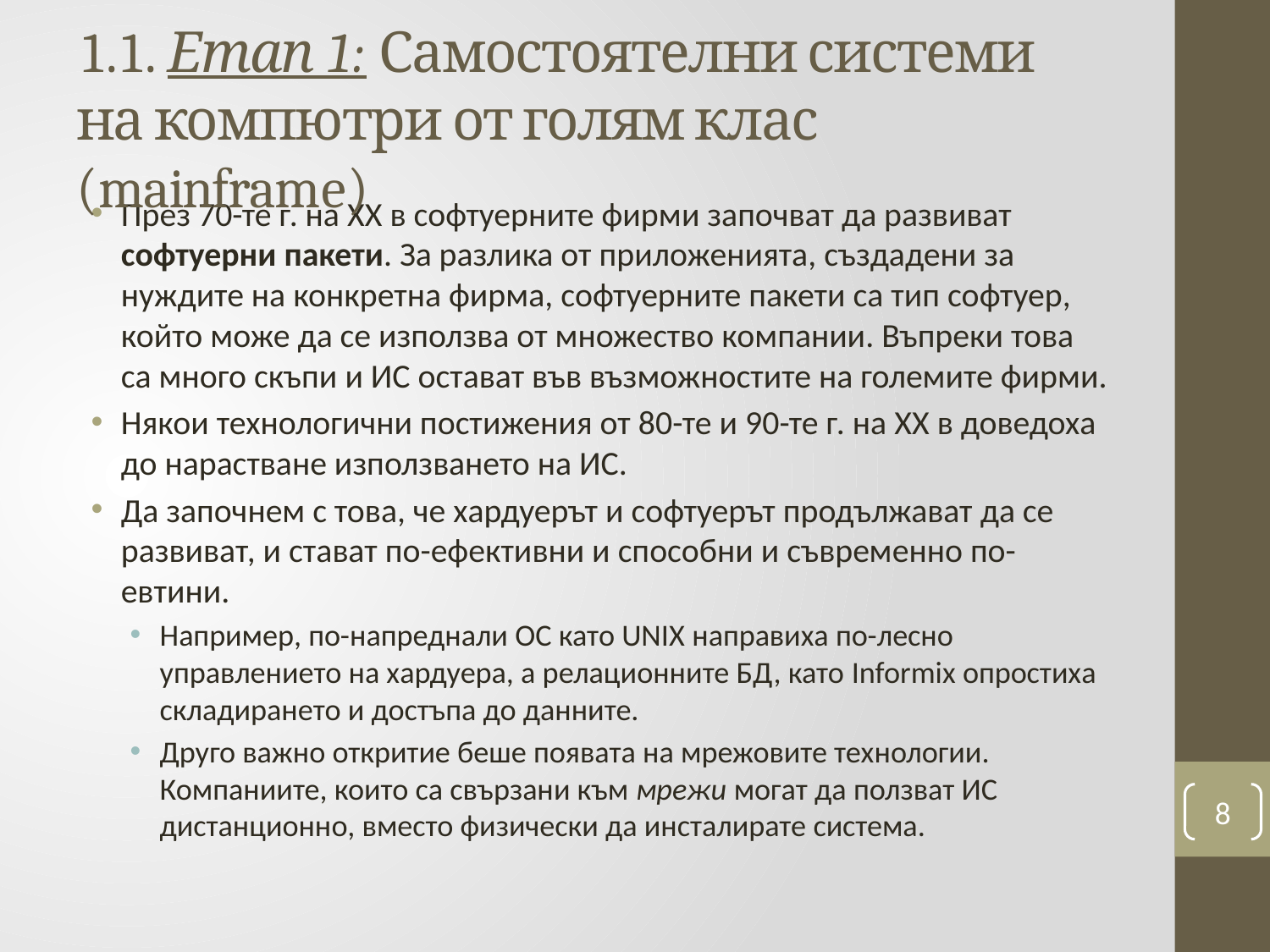

# 1.1. Етап 1: Самостоятелни системи на компютри от голям клас (mainframe)
През 70-те г. на XX в софтуерните фирми започват да развиват софтуерни пакети. За разлика от приложенията, създадени за нуждите на конкретна фирма, софтуерните пакети са тип софтуер, който може да се използва от множество компании. Въпреки това са много скъпи и ИС остават във възможностите на големите фирми.
Някои технологични постижения от 80-те и 90-те г. на XX в доведоха до нарастване използването на ИС.
Да започнем с това, че хардуерът и софтуерът продължават да се развиват, и стават по-ефективни и способни и съвременно по-евтини.
Например, по-напреднали ОС като UNIX направиха по-лесно управлението на хардуера, а релационните БД, като Informix опростиха складирането и достъпа до данните.
Друго важно откритие беше появата на мрежовите технологии. Компаниите, които са свързани към мрежи могат да ползват ИС дистанционно, вместо физически да инсталирате система.

8